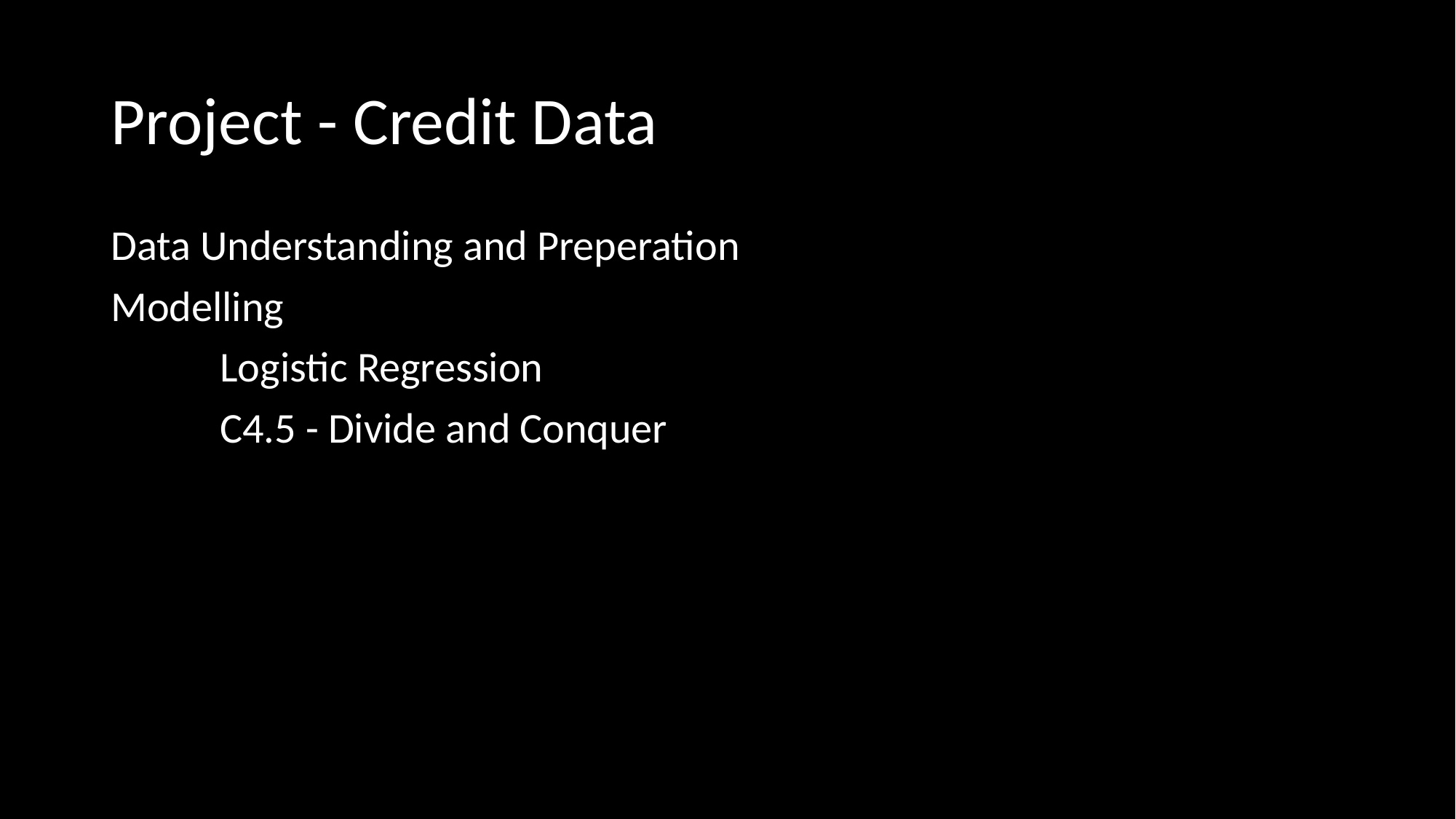

# Project - Credit Data
Data Understanding and Preperation
Modelling
	Logistic Regression
	C4.5 - Divide and Conquer